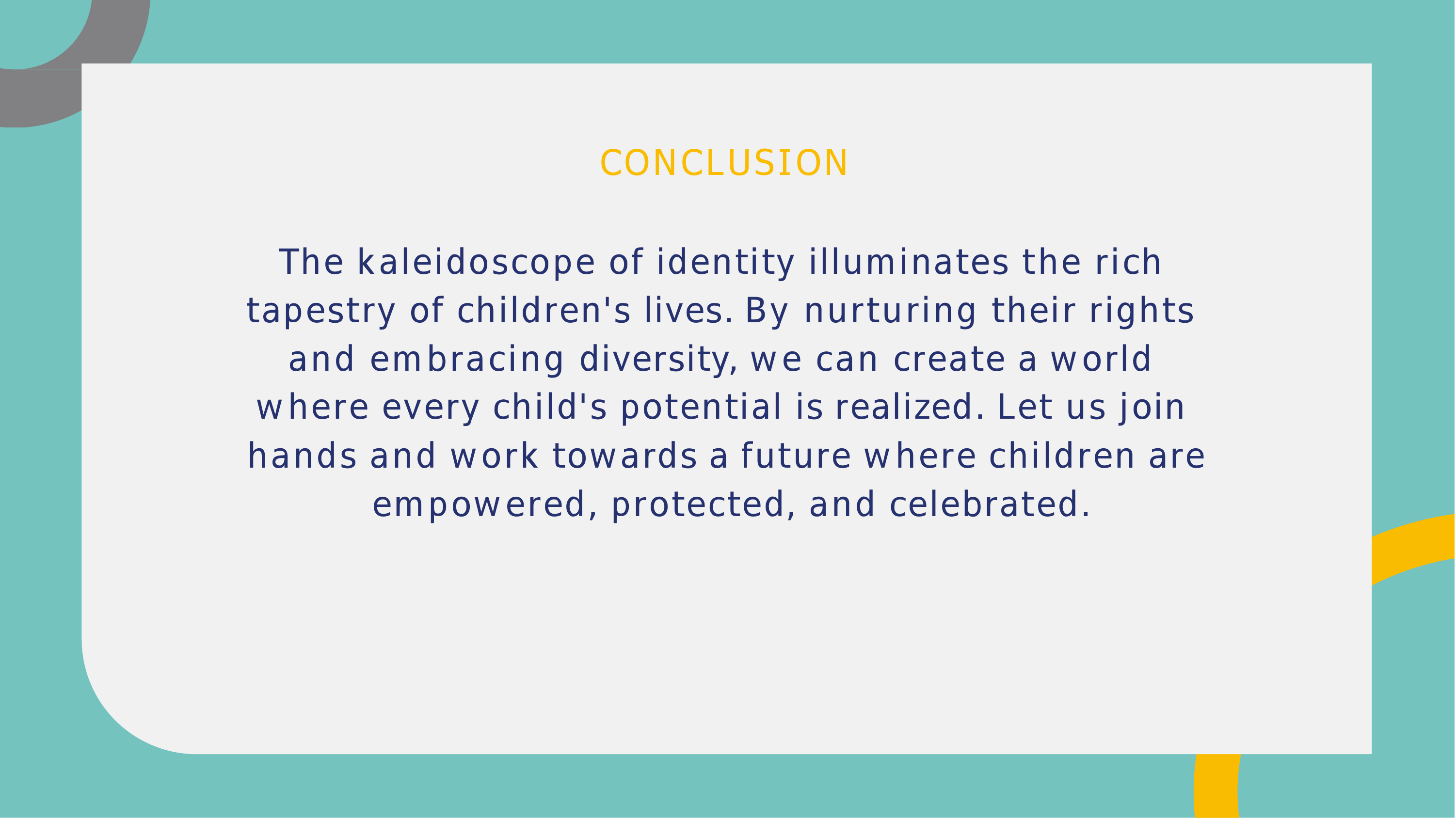

# CONCLUSION
The kaleidoscope of identity illuminates the rich  tapestry of children's lives. By nurturing their rights  and embracing diversity, we can create a world  where every child's potential is realized. Let us join  hands and work towards a future where children are  empowered, protected, and celebrated.